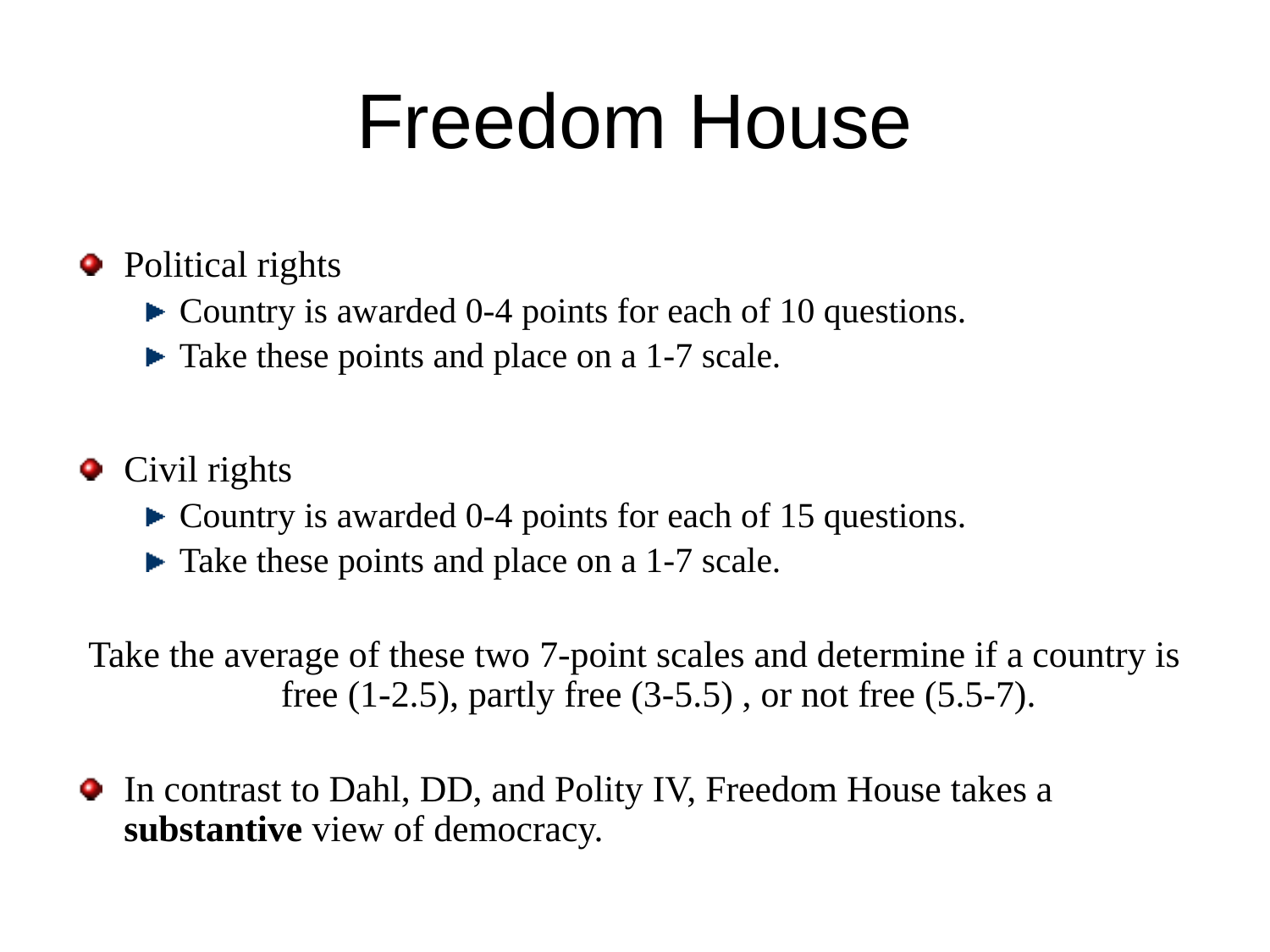

# Freedom House
Political rights
Country is awarded 0-4 points for each of 10 questions.
Take these points and place on a 1-7 scale.

Civil rights
Country is awarded 0-4 points for each of 15 questions.
Take these points and place on a 1-7 scale.

Take the average of these two 7-point scales and determine if a country is free (1-2.5), partly free (3-5.5) , or not free (5.5-7).

In contrast to Dahl, DD, and Polity IV, Freedom House takes a substantive view of democracy.